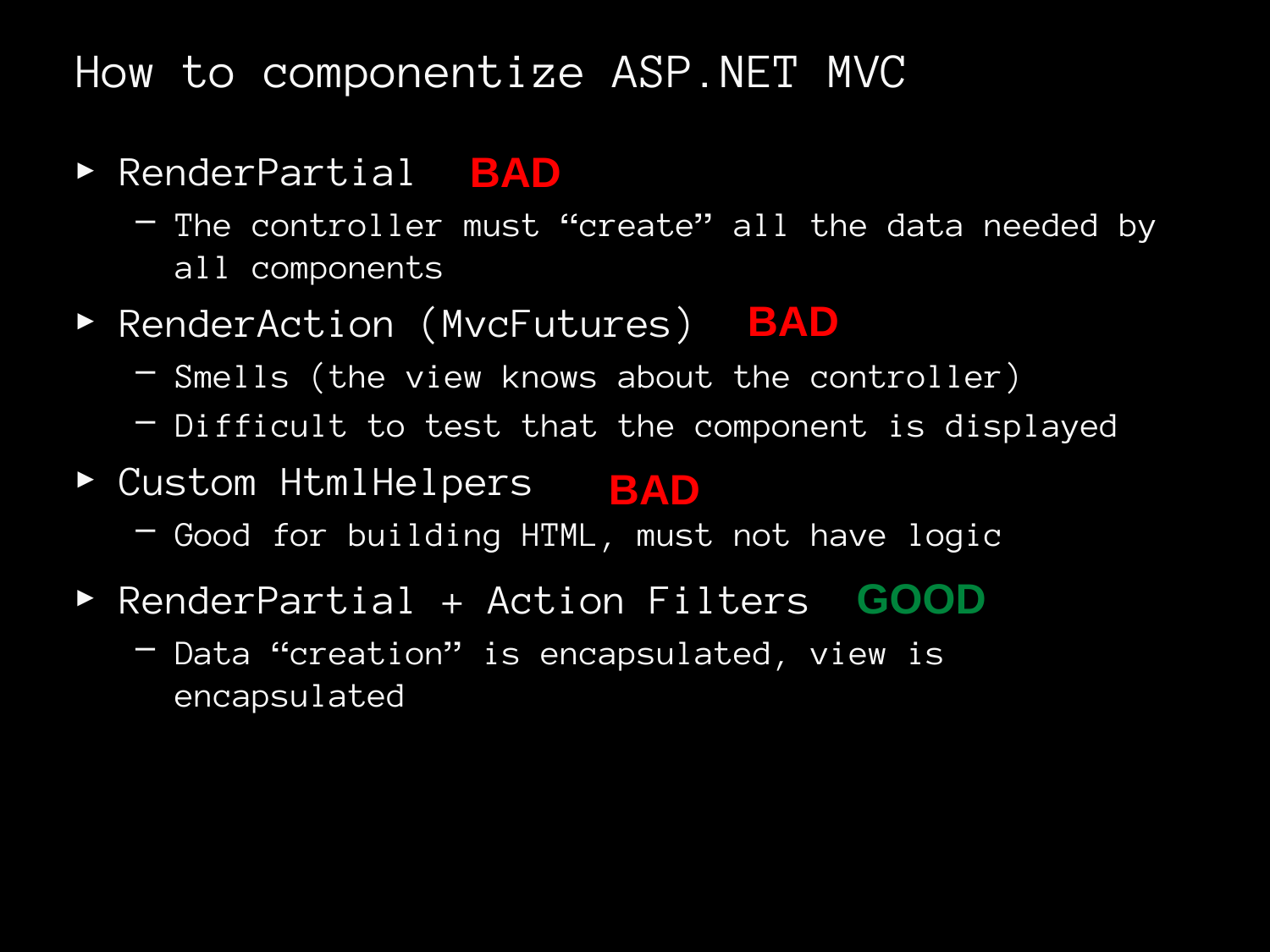

# How to componentize ASP.NET MVC
RenderPartial
The controller must “create” all the data needed by all components
RenderAction (MvcFutures)
Smells (the view knows about the controller)
Difficult to test that the component is displayed
Custom HtmlHelpers
Good for building HTML, must not have logic
BAD
BAD
BAD
RenderPartial + Action Filters
Data “creation” is encapsulated, view is encapsulated
GOOD